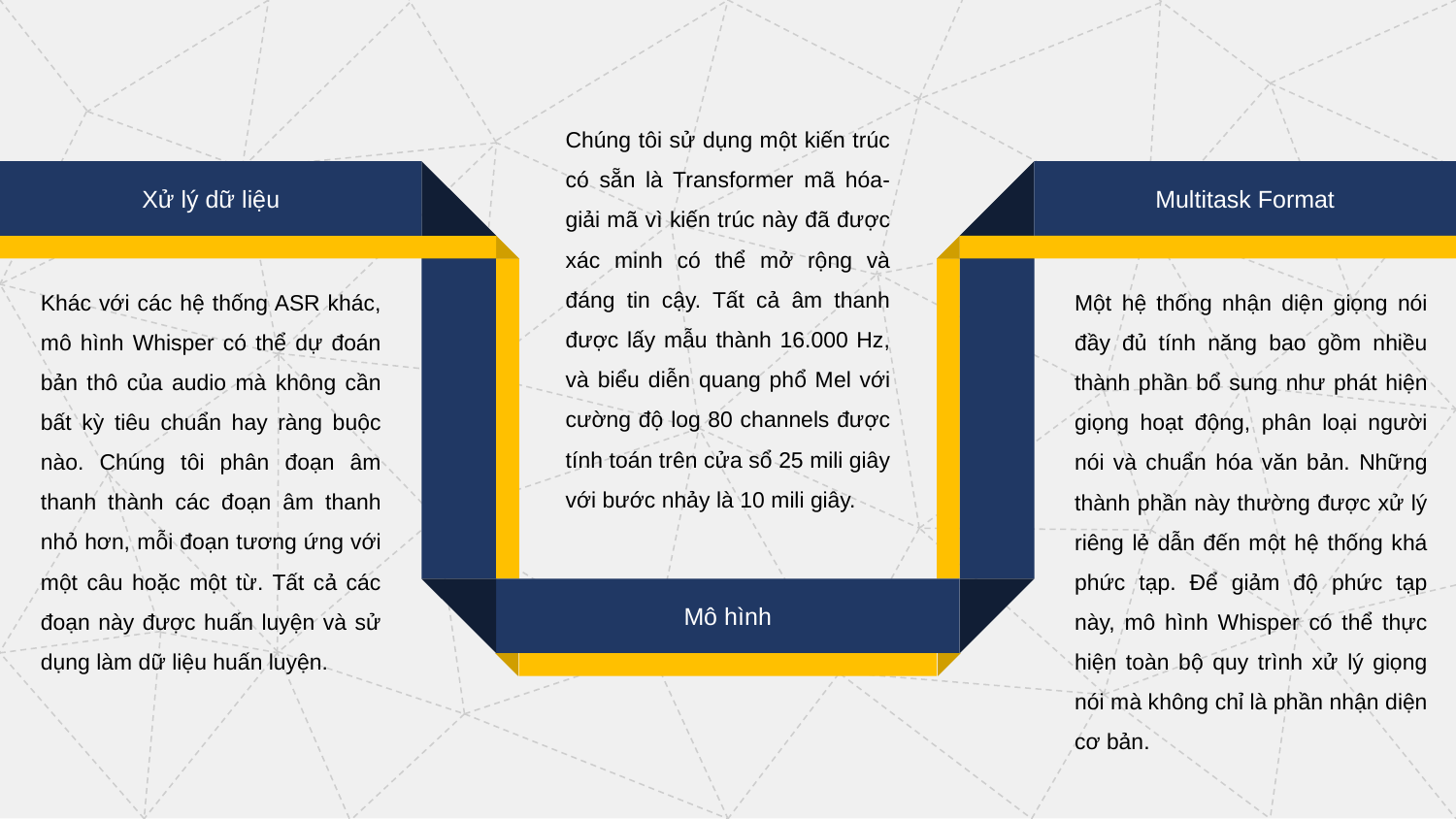

Chúng tôi sử dụng một kiến trúc có sẵn là Transformer mã hóa-giải mã vì kiến trúc này đã được xác minh có thể mở rộng và đáng tin cậy. Tất cả âm thanh được lấy mẫu thành 16.000 Hz, và biểu diễn quang phổ Mel với cường độ log 80 channels được tính toán trên cửa sổ 25 mili giây với bước nhảy là 10 mili giây.

Xử lý dữ liệu
Multitask Format

Khác với các hệ thống ASR khác, mô hình Whisper có thể dự đoán bản thô của audio mà không cần bất kỳ tiêu chuẩn hay ràng buộc nào. Chúng tôi phân đoạn âm thanh thành các đoạn âm thanh nhỏ hơn, mỗi đoạn tương ứng với một câu hoặc một từ. Tất cả các đoạn này được huấn luyện và sử dụng làm dữ liệu huấn luyện.
Một hệ thống nhận diện giọng nói đầy đủ tính năng bao gồm nhiều thành phần bổ sung như phát hiện giọng hoạt động, phân loại người nói và chuẩn hóa văn bản. Những thành phần này thường được xử lý riêng lẻ dẫn đến một hệ thống khá phức tạp. Để giảm độ phức tạp này, mô hình Whisper có thể thực hiện toàn bộ quy trình xử lý giọng nói mà không chỉ là phần nhận diện cơ bản.

Mô hình